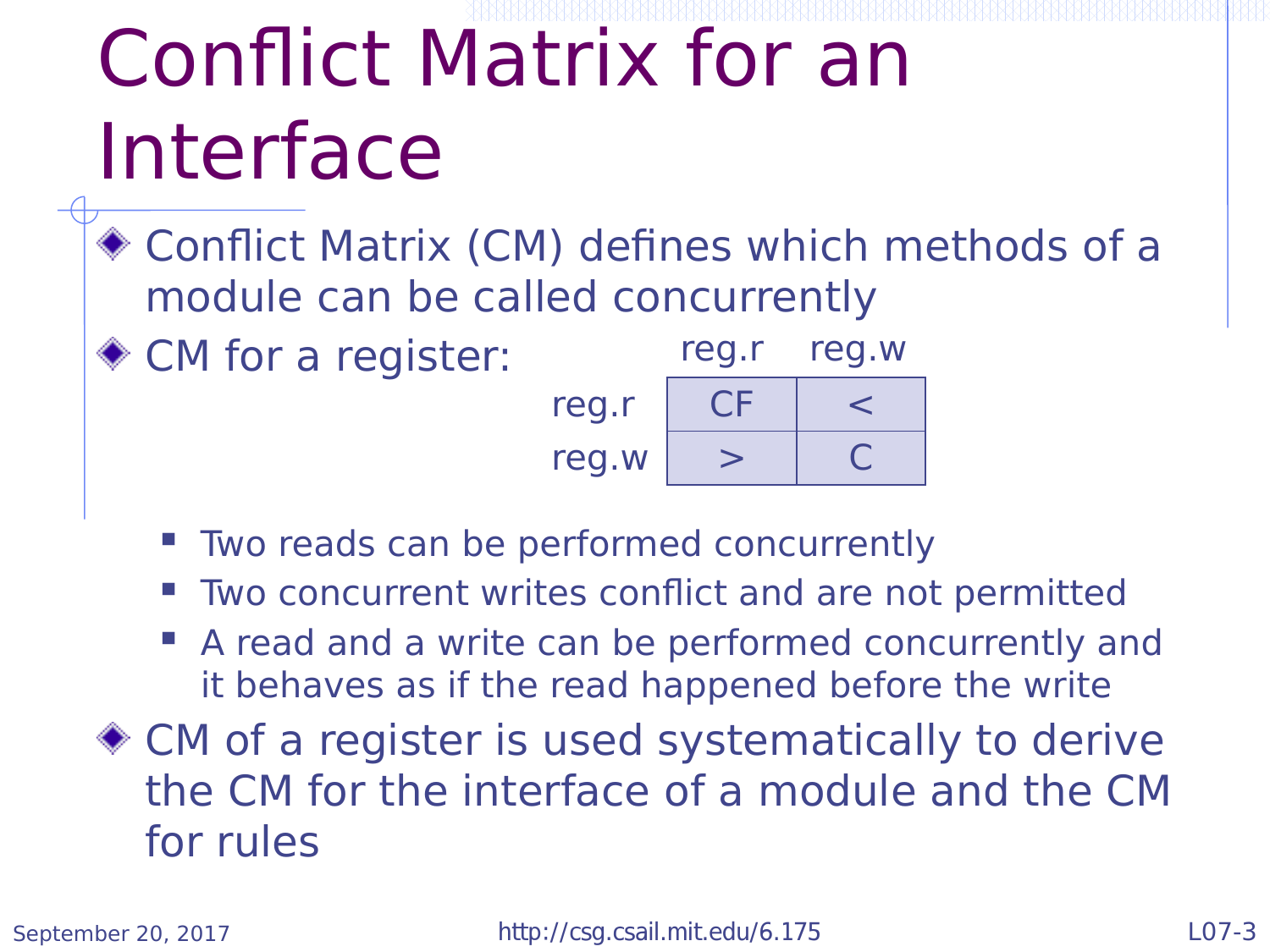

# Conflict Matrix for an Interface
Conflict Matrix (CM) defines which methods of a module can be called concurrently
CM for a register:

Two reads can be performed concurrently
Two concurrent writes conflict and are not permitted
A read and a write can be performed concurrently and it behaves as if the read happened before the write
CM of a register is used systematically to derive the CM for the interface of a module and the CM for rules

|  | reg.r | reg.w |
| --- | --- | --- |
| reg.r | CF | < |
| reg.w | > | C |
September 20, 2017
http://csg.csail.mit.edu/6.175
L07-3